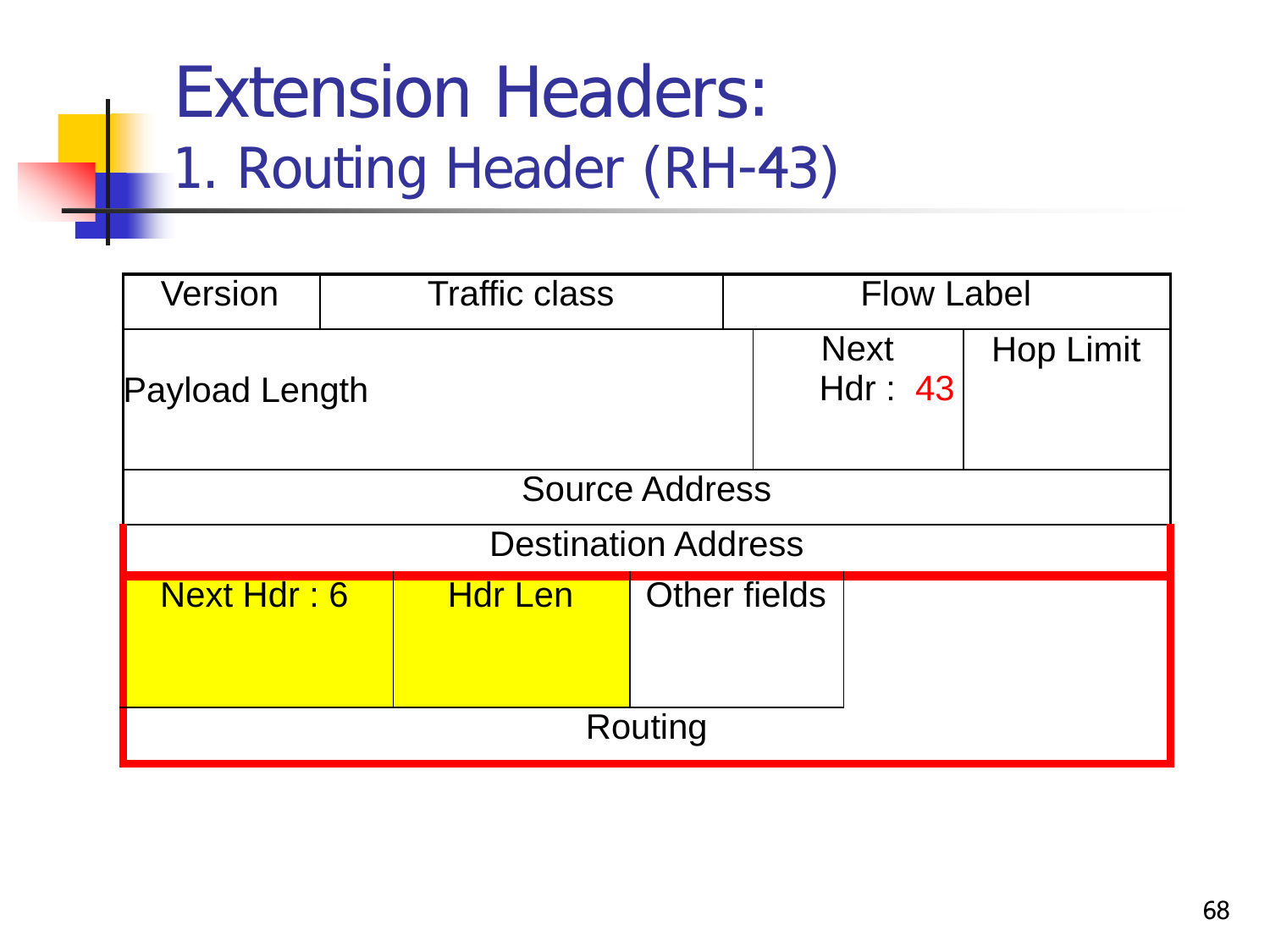

# Extension Headers:
1. Routing Header (RH-43)
| Version | Traffic class |  |  | Flow Label |  |  |  |
| --- | --- | --- | --- | --- | --- | --- | --- |
| Payload Length |  |  |  |  | Next Hdr : 43 |  | Hop Limit |
| Source Address |  |  |  |  |  |  |  |
| Destination Address |  |  |  |  |  |  |  |
| Next Hdr : 6 |  | Hdr Len | Other fields |  |  |  |  |
| Routing |  |  |  |  |  |  |  |
68